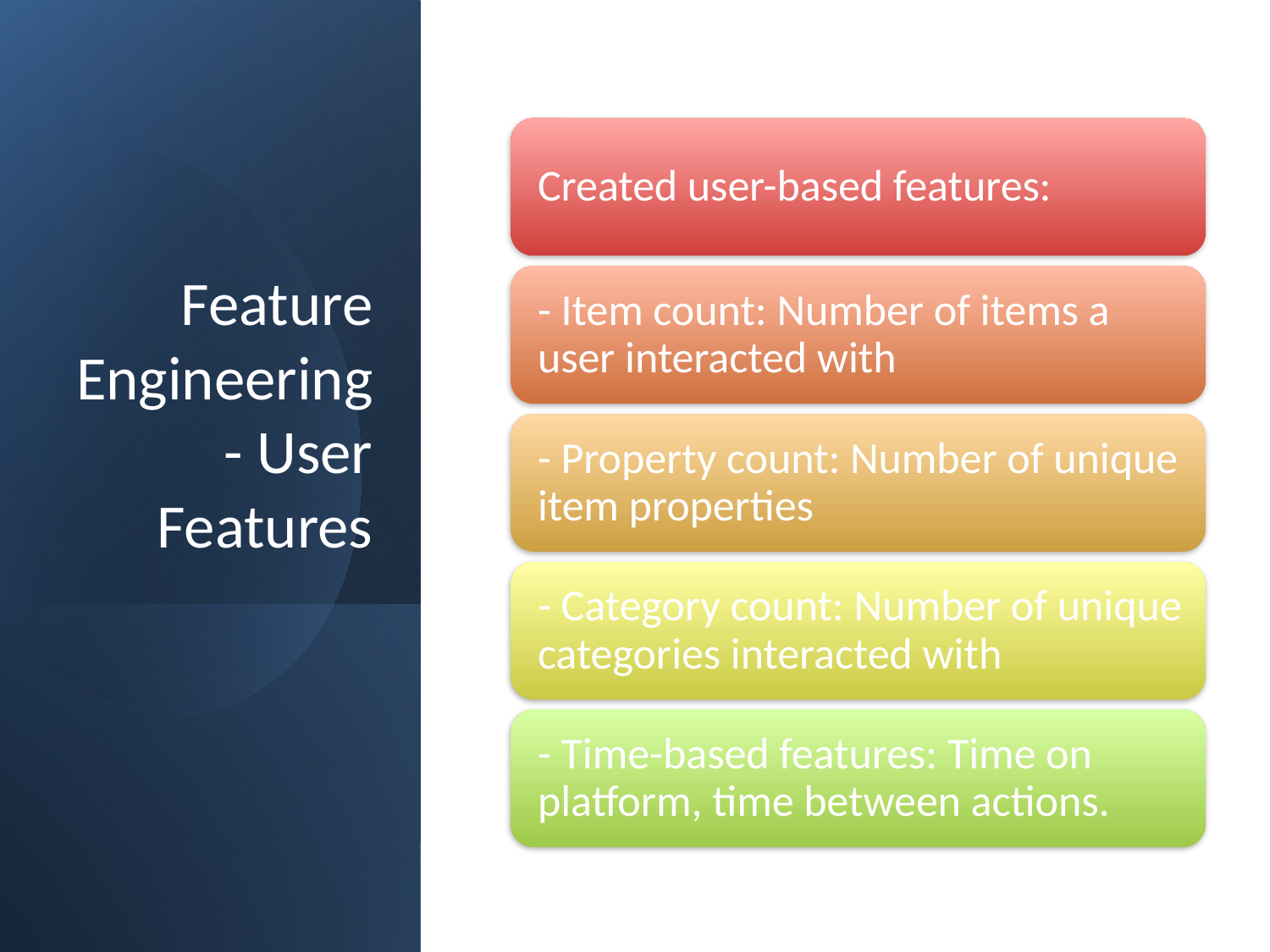

Created user-based features:
- Item count: Number of items a user interacted with
- Property count: Number of unique item properties
- Category count: Number of unique categories interacted with
- Time-based features: Time on platform, time between actions.

# Feature Engineering - User Features